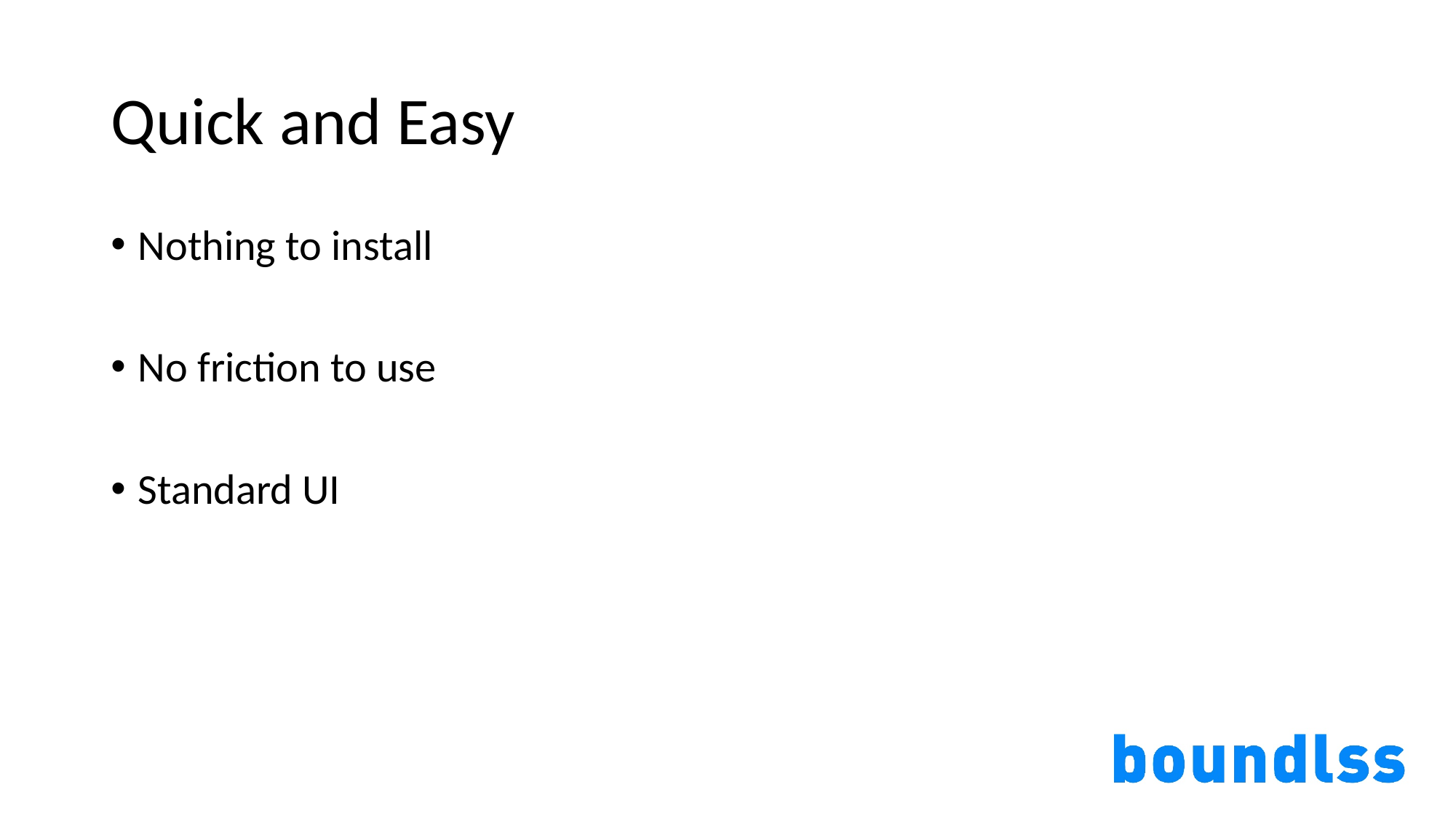

# Quick and Easy
Nothing to install

No friction to use

Standard UI